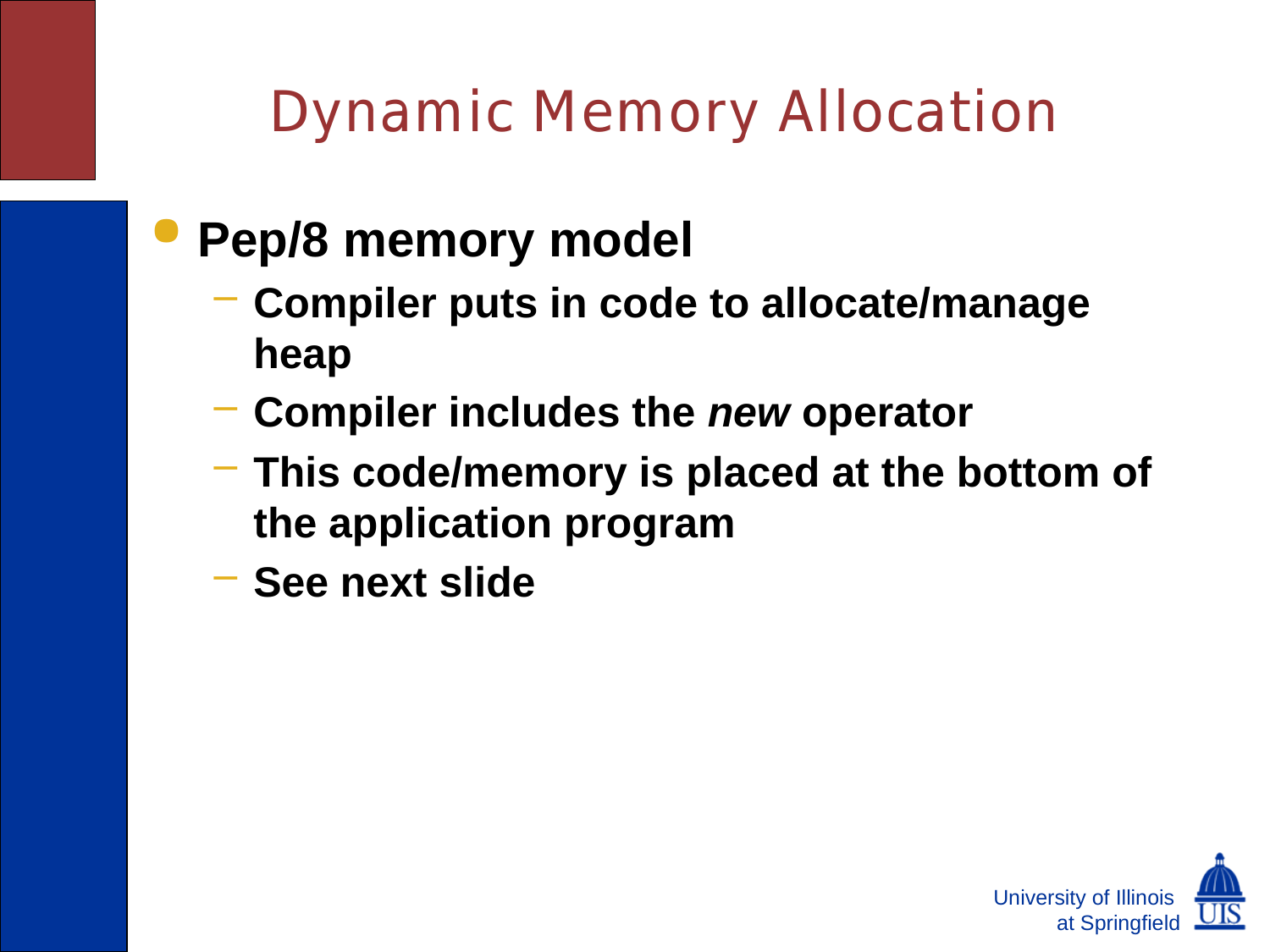

# Dynamic Memory Allocation
Pep/8 memory model
Compiler puts in code to allocate/manage heap
Compiler includes the new operator
This code/memory is placed at the bottom of the application program
See next slide